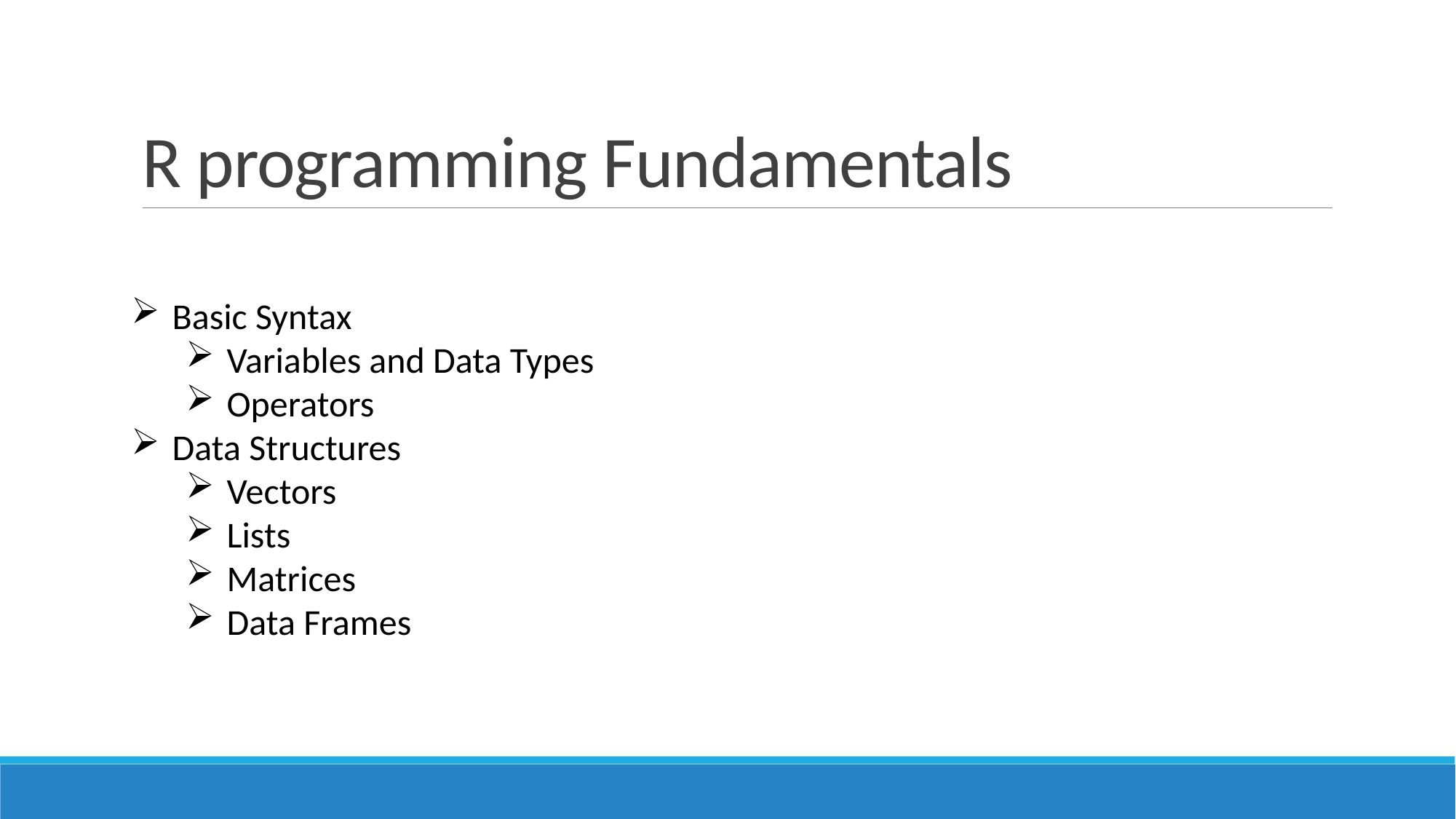

# R programming Fundamentals
Basic Syntax
Variables and Data Types
Operators
Data Structures
Vectors
Lists
Matrices
Data Frames